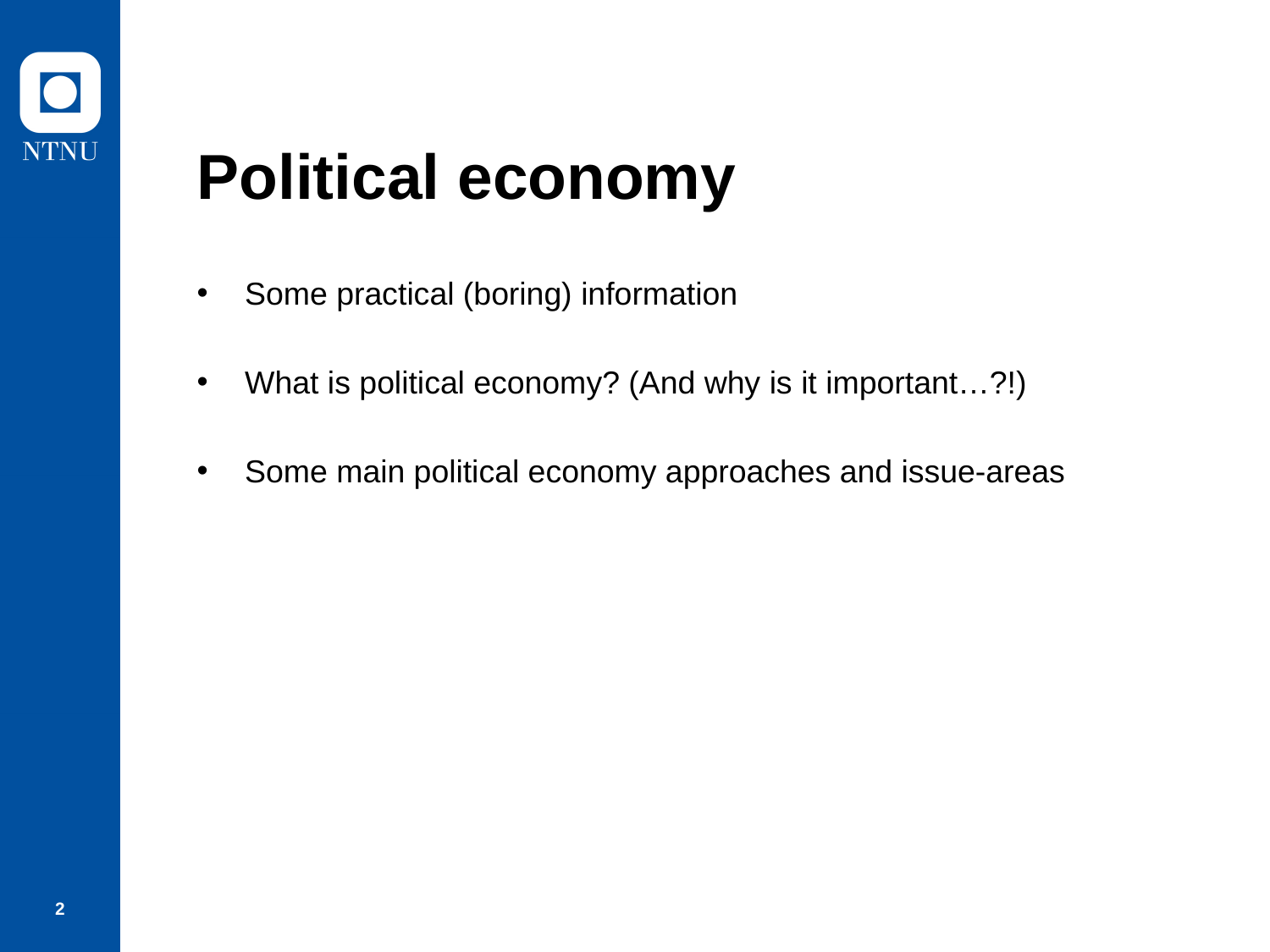

# Political economy
Some practical (boring) information

What is political economy? (And why is it important…?!)

Some main political economy approaches and issue-areas